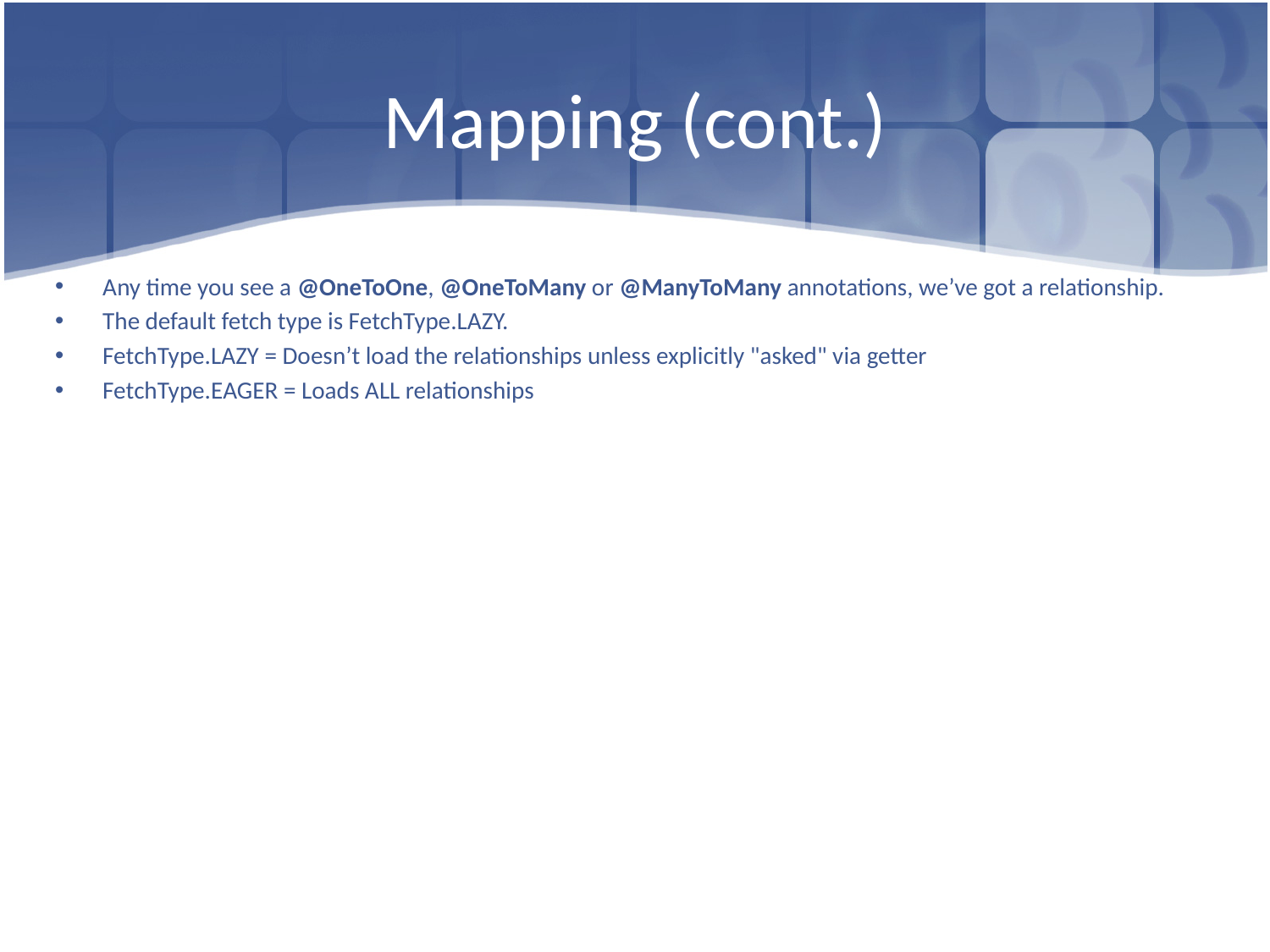

# Mapping (cont.)
Any time you see a @OneToOne, @OneToMany or @ManyToMany annotations, we’ve got a relationship.
The default fetch type is FetchType.LAZY.
FetchType.LAZY = Doesn’t load the relationships unless explicitly "asked" via getter
FetchType.EAGER = Loads ALL relationships